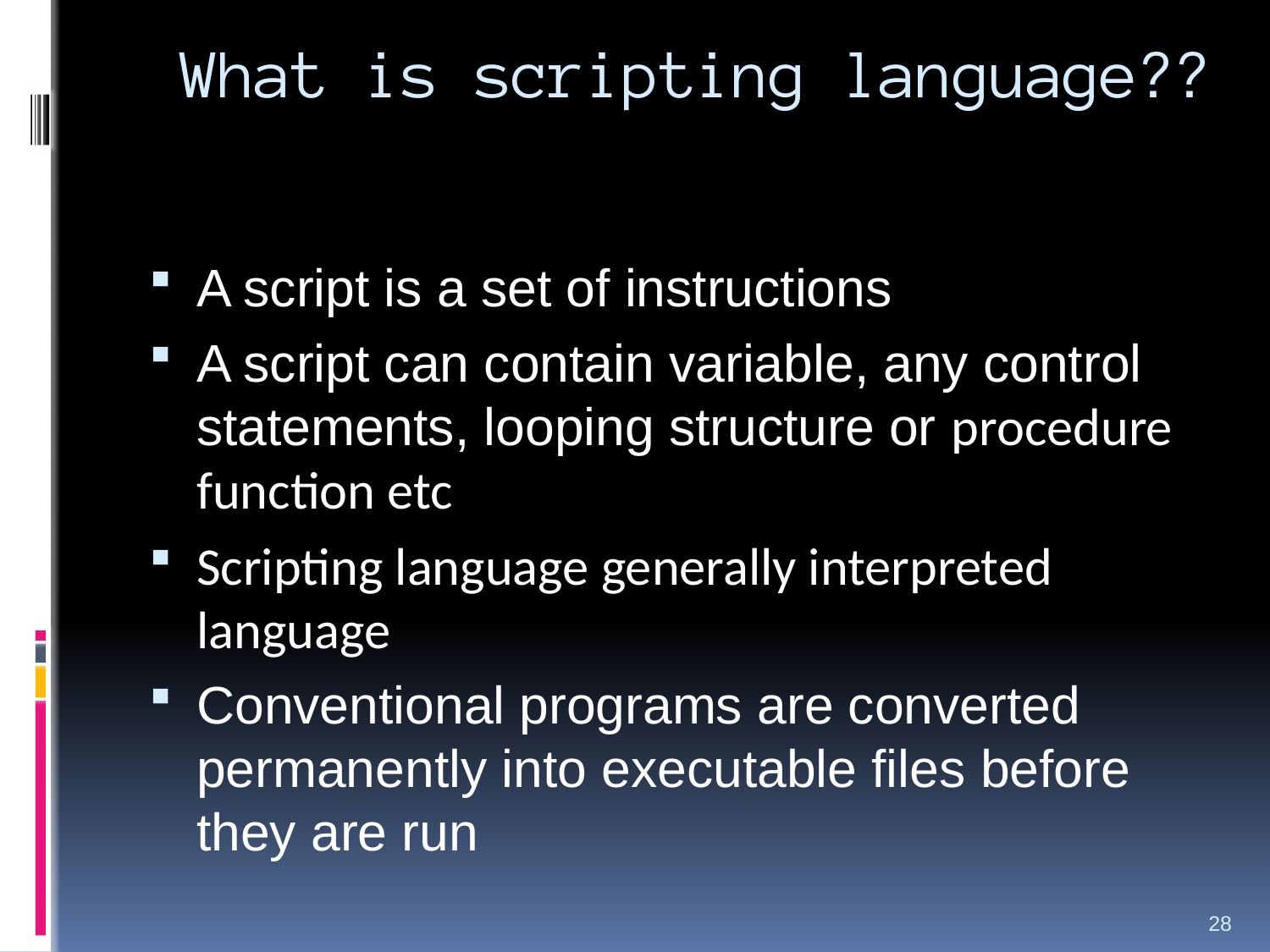

# What is scripting language??
A script is a set of instructions
A script can contain variable, any control statements, looping structure or procedure function etc
Scripting language generally interpreted language
Conventional programs are converted permanently into executable files before they are run
28